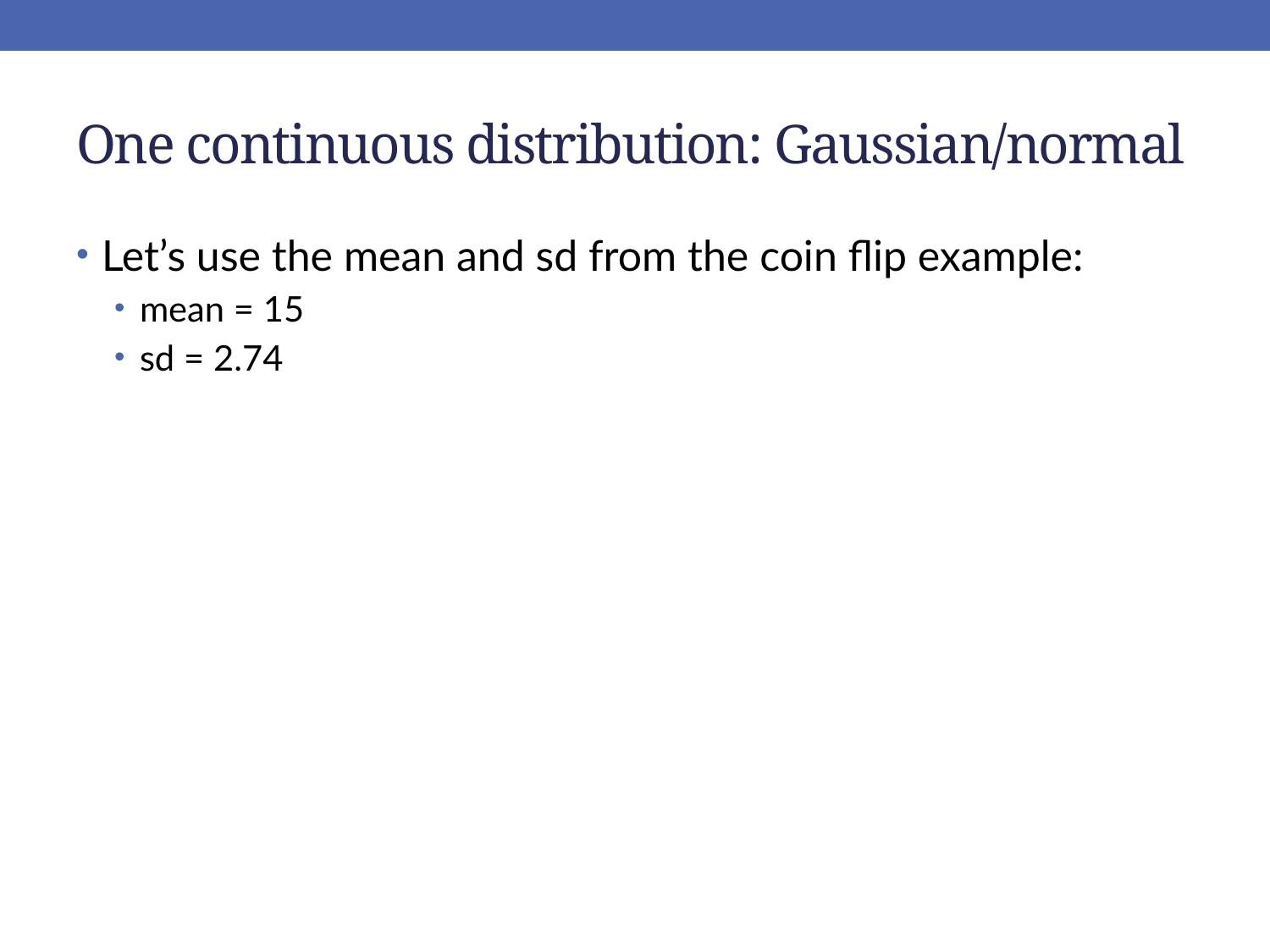

# One continuous distribution: Gaussian/normal
Let’s use the mean and sd from the coin flip example:
mean = 15
sd = 2.74